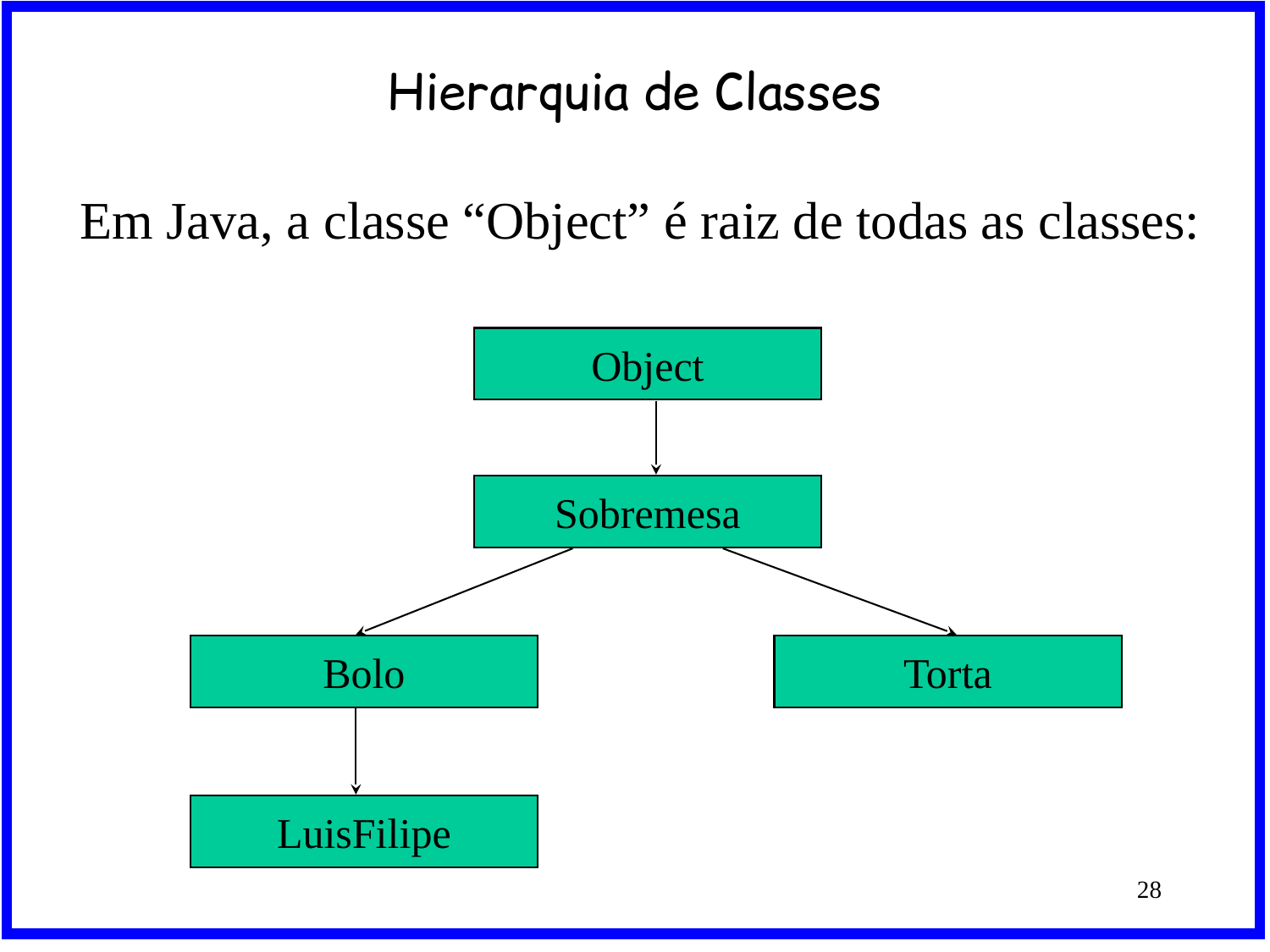

# Hierarquia de Classes
Em Java, a classe “Object” é raiz de todas as classes:
Object
Sobremesa
Bolo
Torta
LuisFilipe
28